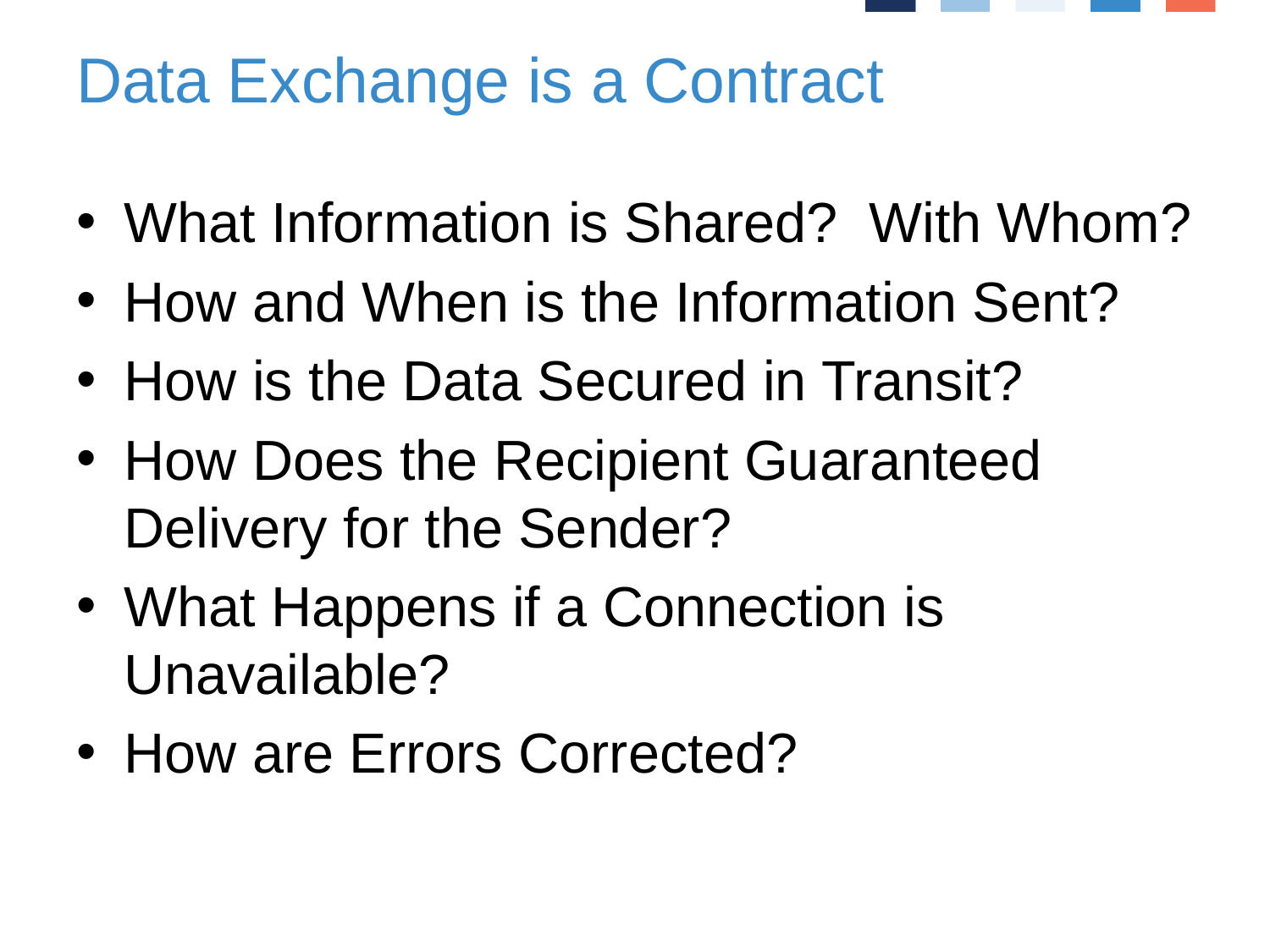

# Data Exchange is a Contract
What Information is Shared?  With Whom?
How and When is the Information Sent?
How is the Data Secured in Transit?
How Does the Recipient Guaranteed Delivery for the Sender?
What Happens if a Connection is Unavailable?
How are Errors Corrected?